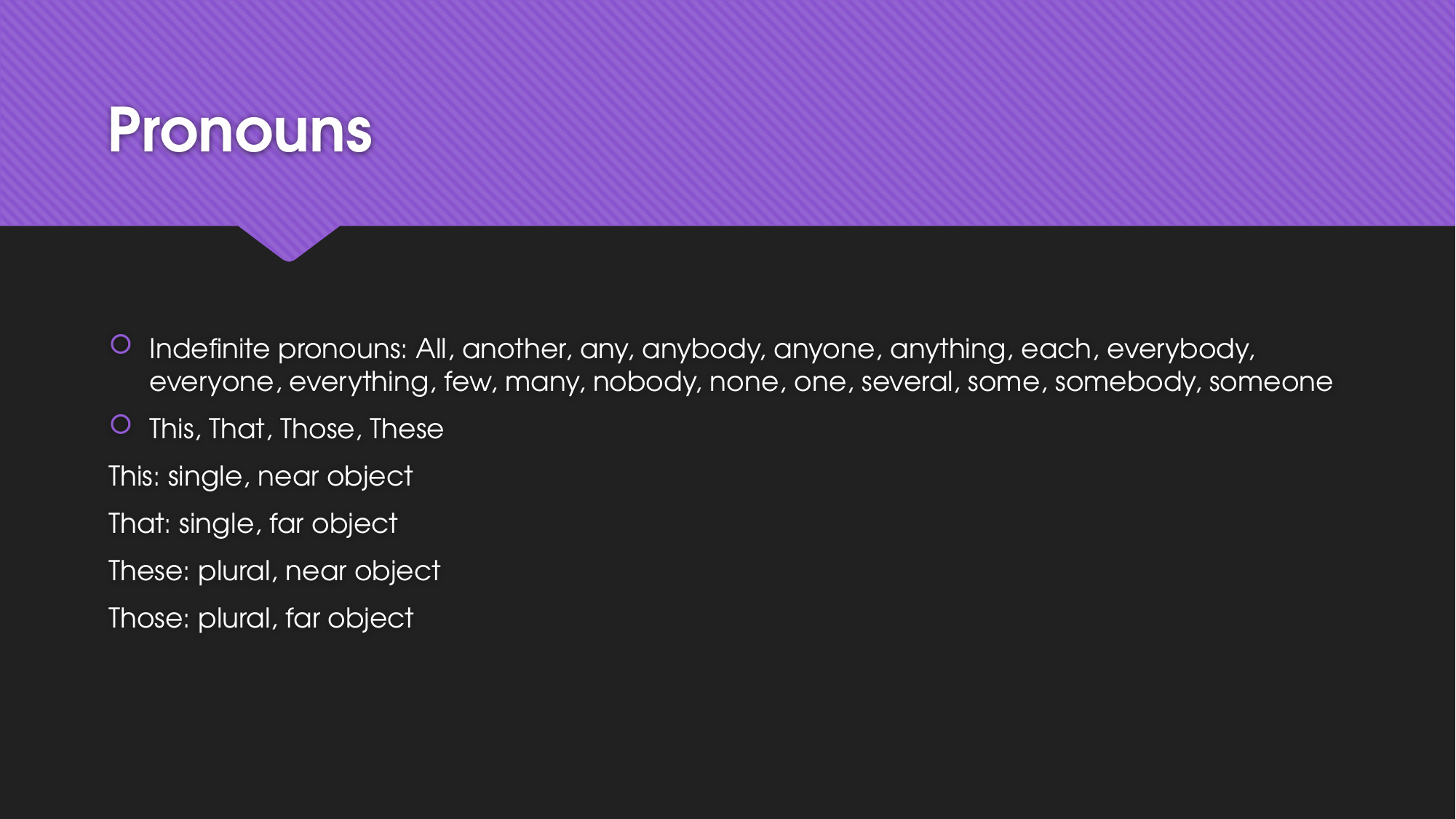

# Pronouns
Indefinite pronouns: All, another, any, anybody, anyone, anything, each, everybody, everyone, everything, few, many, nobody, none, one, several, some, somebody, someone
This, That, Those, These
This: single, near object
That: single, far object
These: plural, near object
Those: plural, far object